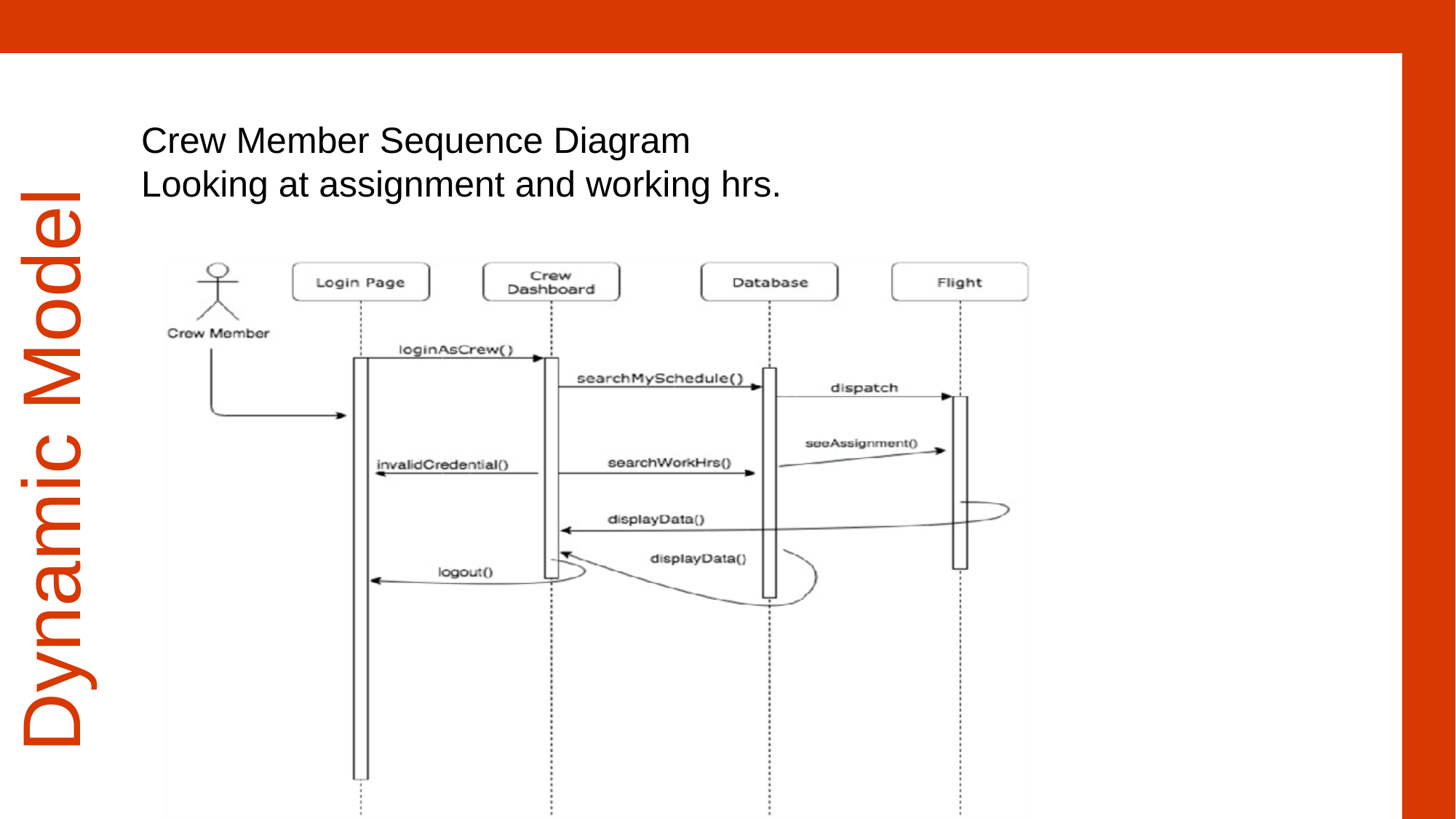

Crew Member Sequence Diagram
Looking at assignment and working hrs.

Dynamic Model